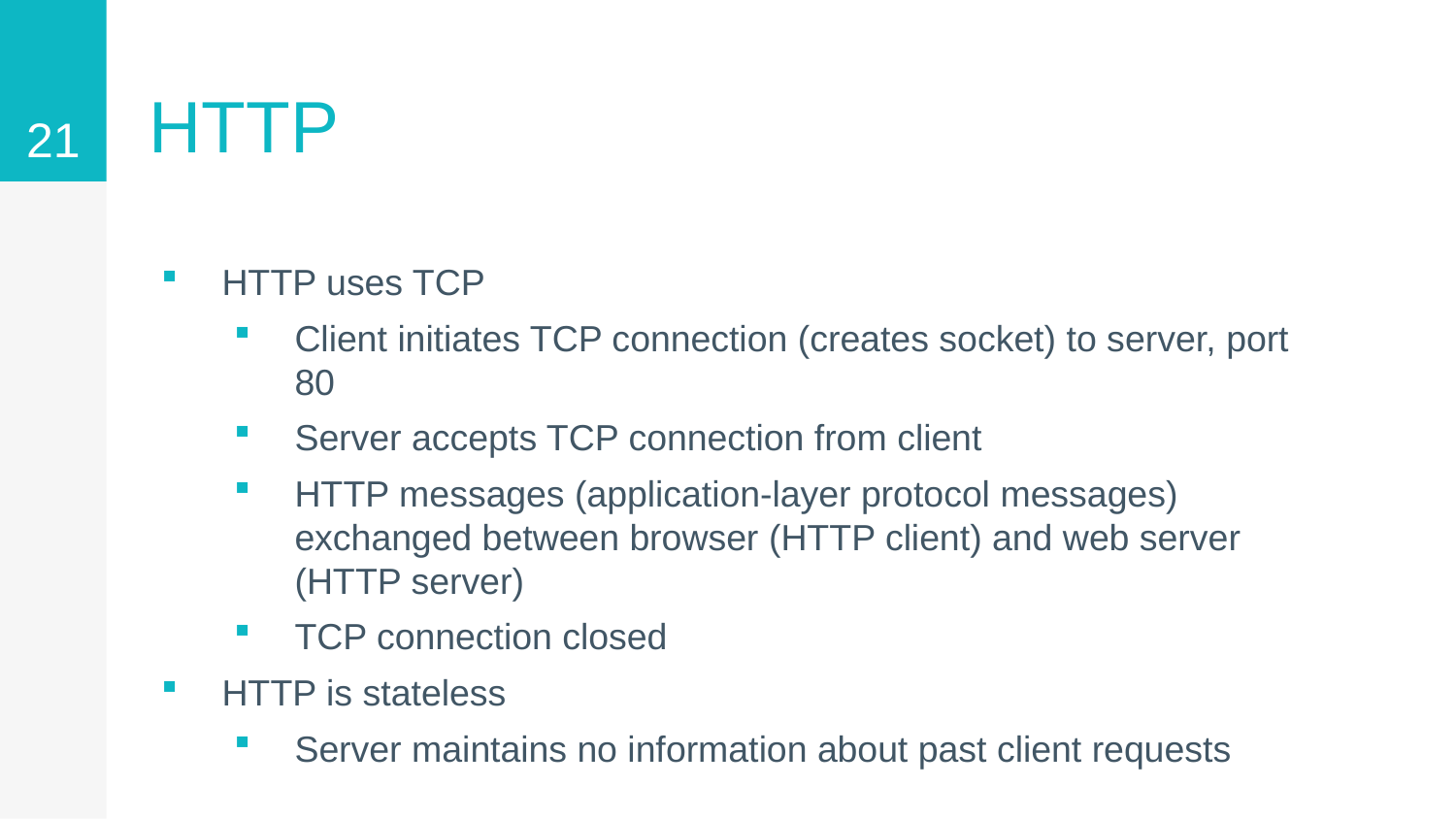

21
# HTTP
HTTP uses TCP
Client initiates TCP connection (creates socket) to server, port 80
Server accepts TCP connection from client
HTTP messages (application-layer protocol messages) exchanged between browser (HTTP client) and web server (HTTP server)
TCP connection closed
HTTP is stateless
Server maintains no information about past client requests